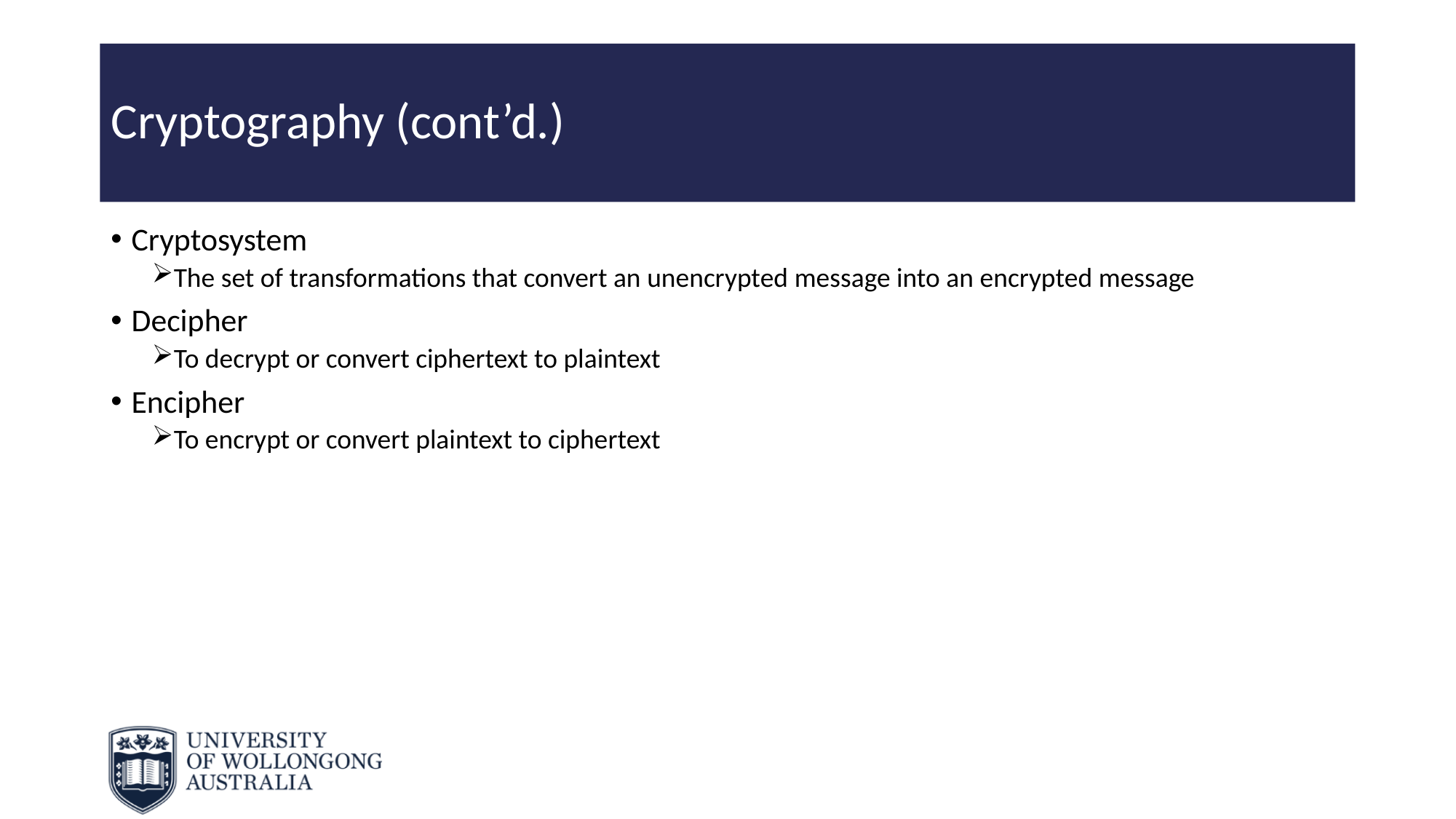

# Cryptography (cont’d.)
Cryptosystem
The set of transformations that convert an unencrypted message into an encrypted message
Decipher
To decrypt or convert ciphertext to plaintext
Encipher
To encrypt or convert plaintext to ciphertext